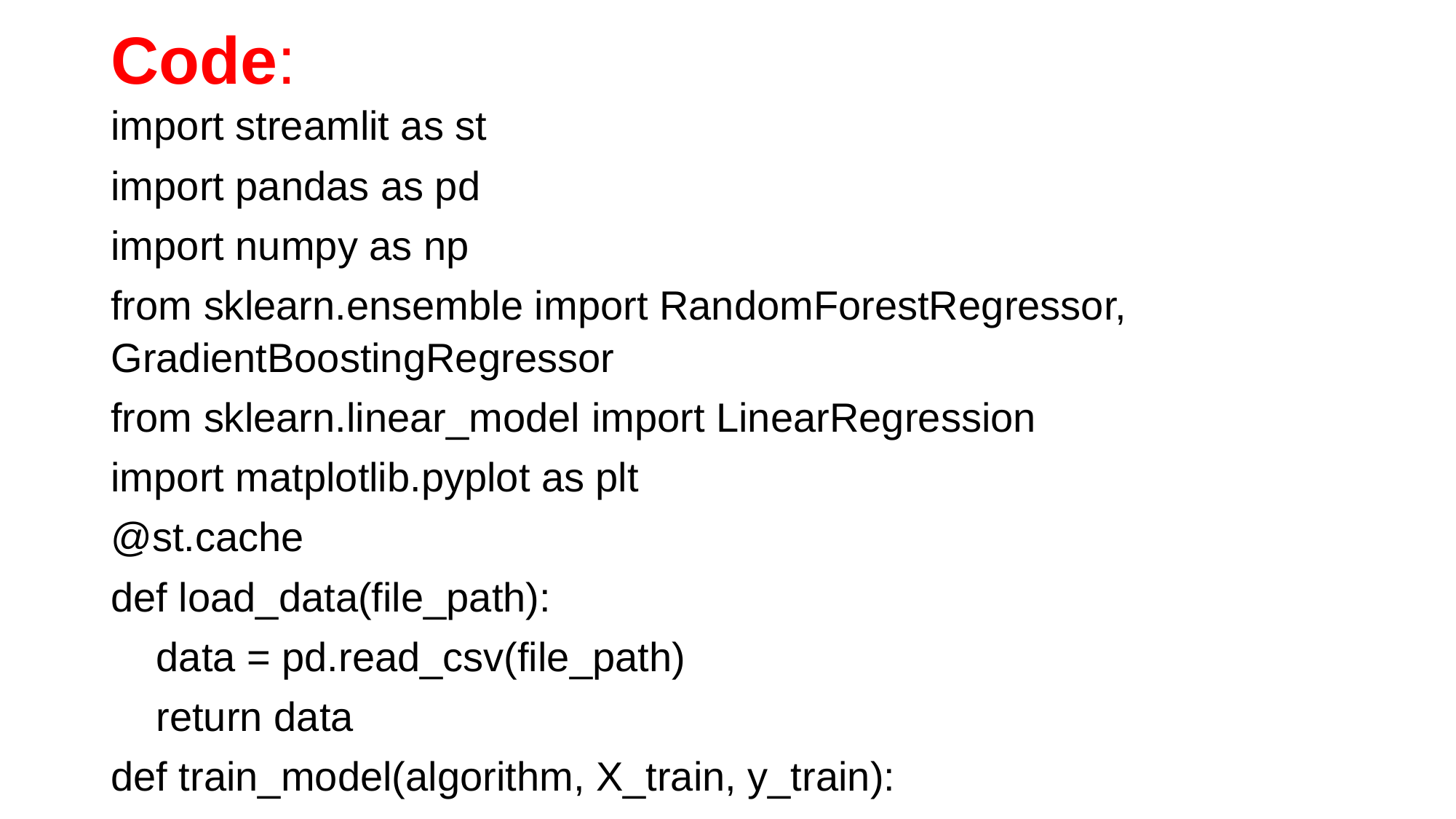

# Code:
import streamlit as st
import pandas as pd
import numpy as np
from sklearn.ensemble import RandomForestRegressor, GradientBoostingRegressor
from sklearn.linear_model import LinearRegression
import matplotlib.pyplot as plt
@st.cache
def load_data(file_path):
    data = pd.read_csv(file_path)
    return data
def train_model(algorithm, X_train, y_train):